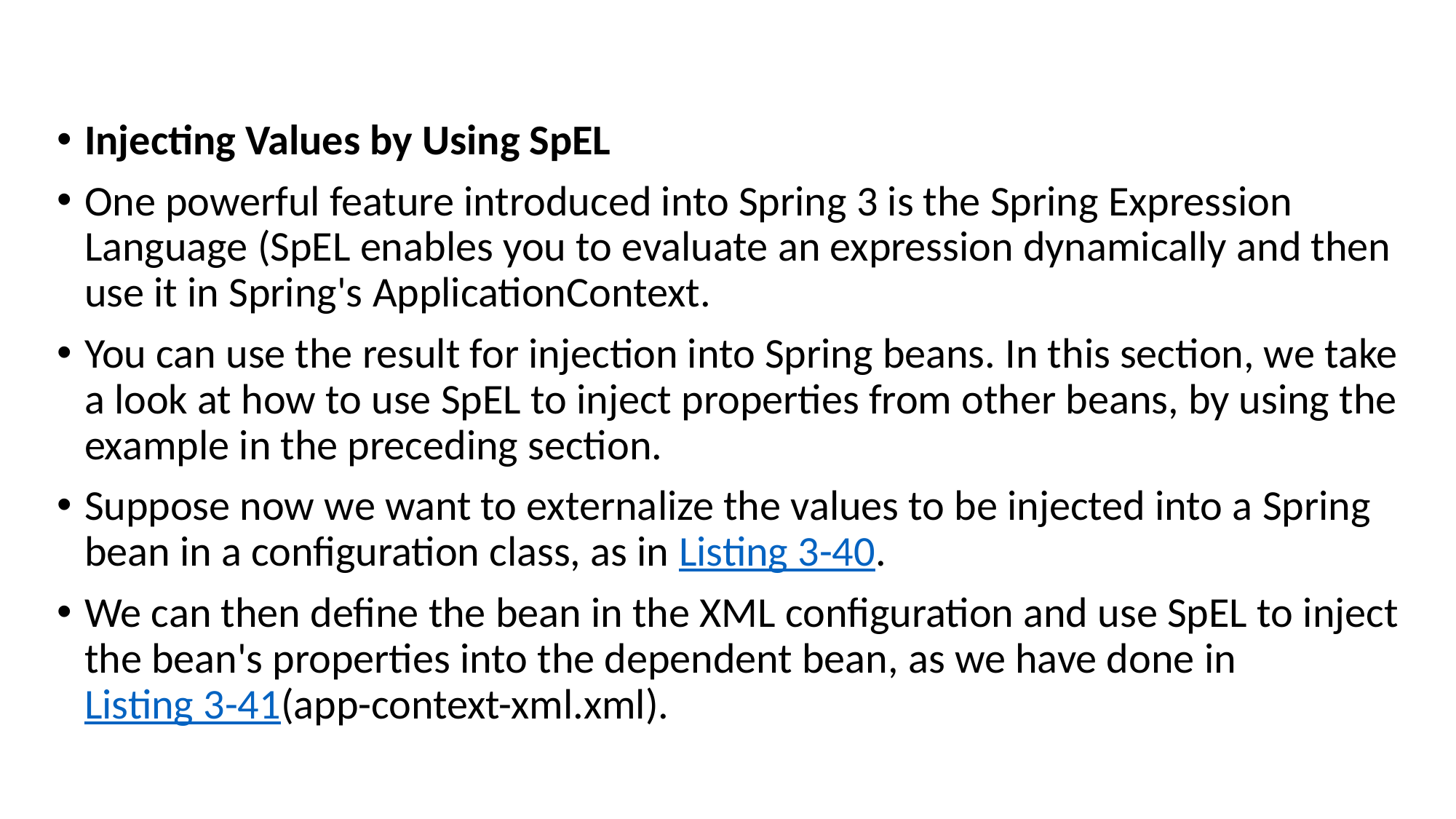

#
Injecting Values by Using SpEL
One powerful feature introduced into Spring 3 is the Spring Expression Language (SpEL enables you to evaluate an expression dynamically and then use it in Spring's ApplicationContext.
You can use the result for injection into Spring beans. In this section, we take a look at how to use SpEL to inject properties from other beans, by using the example in the preceding section.
Suppose now we want to externalize the values to be injected into a Spring bean in a configuration class, as in Listing 3-40.
We can then define the bean in the XML configuration and use SpEL to inject the bean's properties into the dependent bean, as we have done in Listing 3-41(app-context-xml.xml).